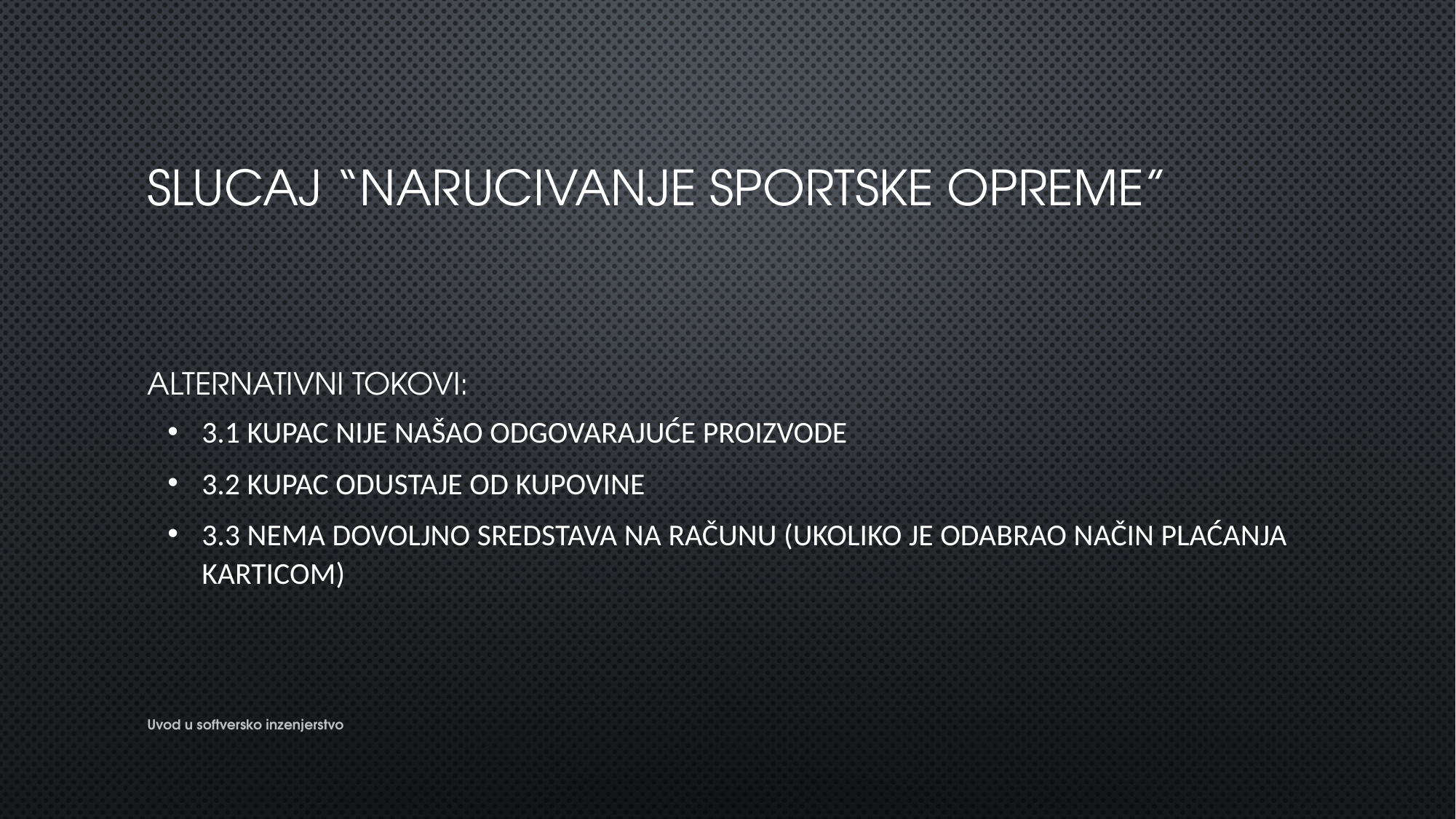

# Slucaj “Narucivanje Sportske opreme”
Alternativni tokovi:
3.1 Kupac nije našao odgovarajuće proizvode
3.2 Kupac odustaje od kupovine
3.3 Nema dovoljno sredstava na računu (Ukoliko je odabrao način plaćanja karticom)

Uvod u softversko inzenjerstvo